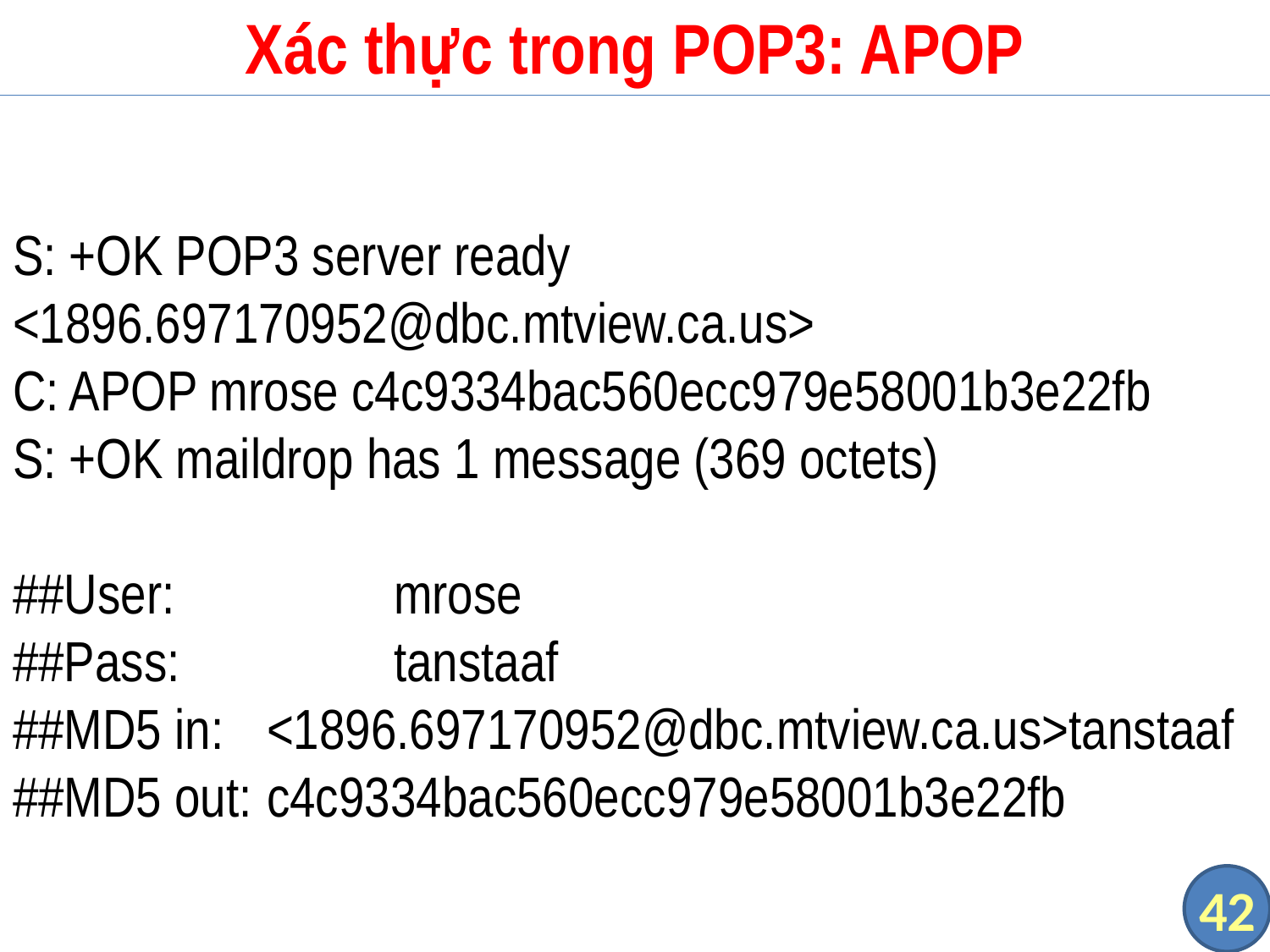

# Xác thực trong POP3: APOP
S: +OK POP3 server ready <1896.697170952@dbc.mtview.ca.us>
C: APOP mrose c4c9334bac560ecc979e58001b3e22fb
S: +OK maildrop has 1 message (369 octets)

##User:		mrose
##Pass:		tanstaaf
##MD5 in:	<1896.697170952@dbc.mtview.ca.us>tanstaaf
##MD5 out:	c4c9334bac560ecc979e58001b3e22fb
42